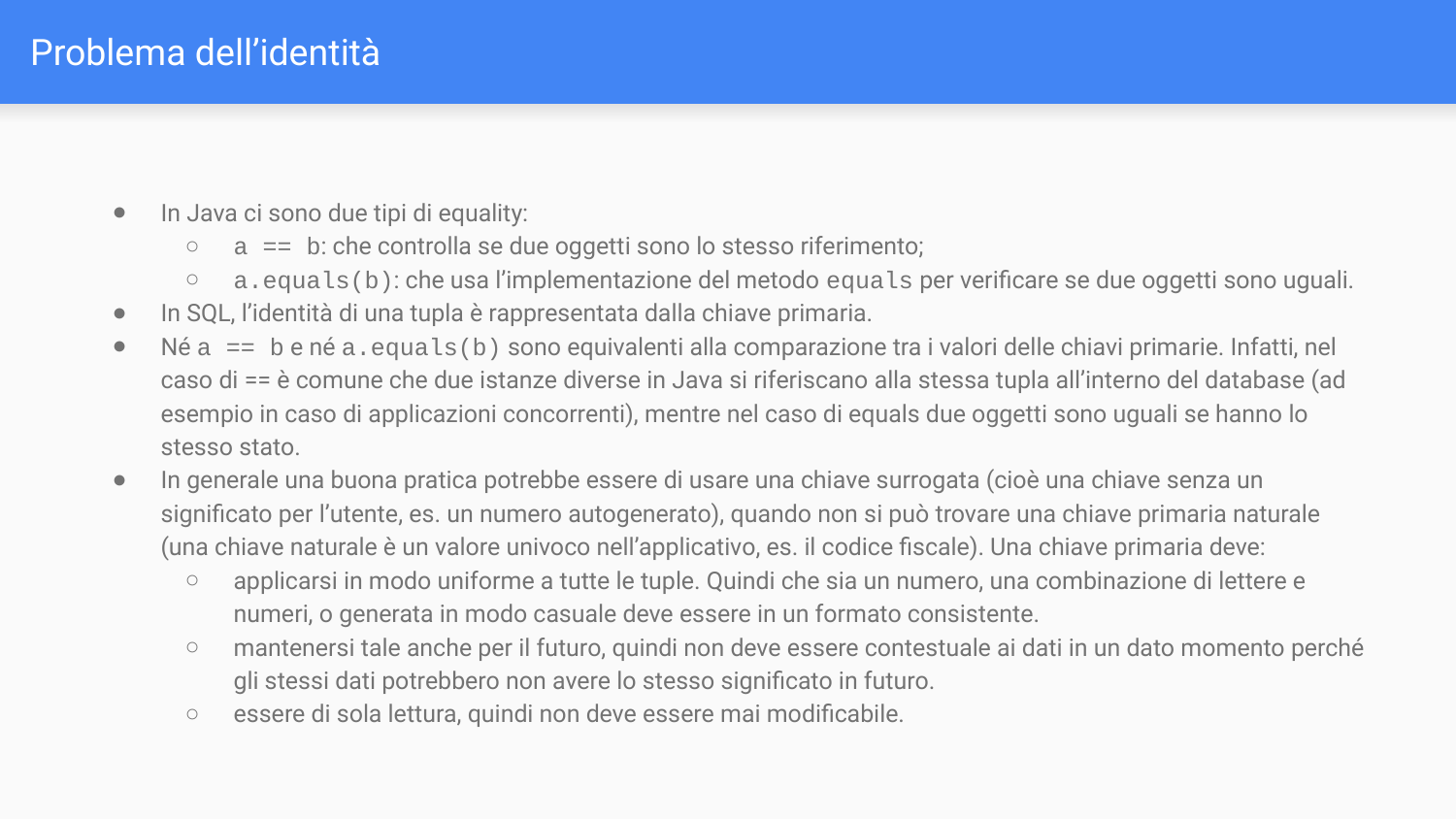

# Problema dell’identità
In Java ci sono due tipi di equality:
a == b: che controlla se due oggetti sono lo stesso riferimento;
a.equals(b): che usa l’implementazione del metodo equals per verificare se due oggetti sono uguali.
In SQL, l’identità di una tupla è rappresentata dalla chiave primaria.
Né a == b e né a.equals(b) sono equivalenti alla comparazione tra i valori delle chiavi primarie. Infatti, nel caso di == è comune che due istanze diverse in Java si riferiscano alla stessa tupla all’interno del database (ad esempio in caso di applicazioni concorrenti), mentre nel caso di equals due oggetti sono uguali se hanno lo stesso stato.
In generale una buona pratica potrebbe essere di usare una chiave surrogata (cioè una chiave senza un significato per l’utente, es. un numero autogenerato), quando non si può trovare una chiave primaria naturale (una chiave naturale è un valore univoco nell’applicativo, es. il codice fiscale). Una chiave primaria deve:
applicarsi in modo uniforme a tutte le tuple. Quindi che sia un numero, una combinazione di lettere e numeri, o generata in modo casuale deve essere in un formato consistente.
mantenersi tale anche per il futuro, quindi non deve essere contestuale ai dati in un dato momento perché gli stessi dati potrebbero non avere lo stesso significato in futuro.
essere di sola lettura, quindi non deve essere mai modificabile.